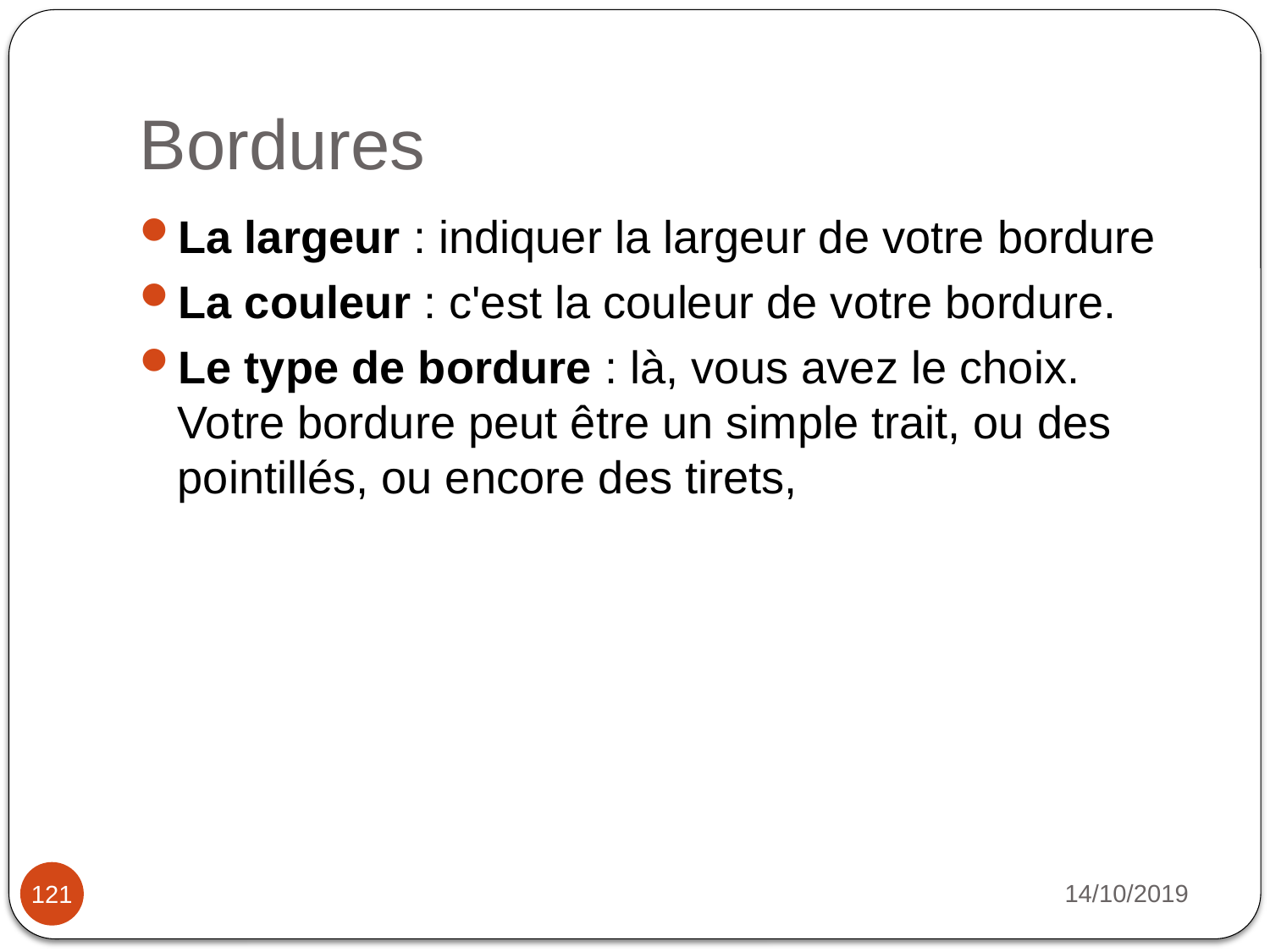

# Bordures
La largeur : indiquer la largeur de votre bordure
La couleur : c'est la couleur de votre bordure.
Le type de bordure : là, vous avez le choix. Votre bordure peut être un simple trait, ou des pointillés, ou encore des tirets,

14/10/2019
121